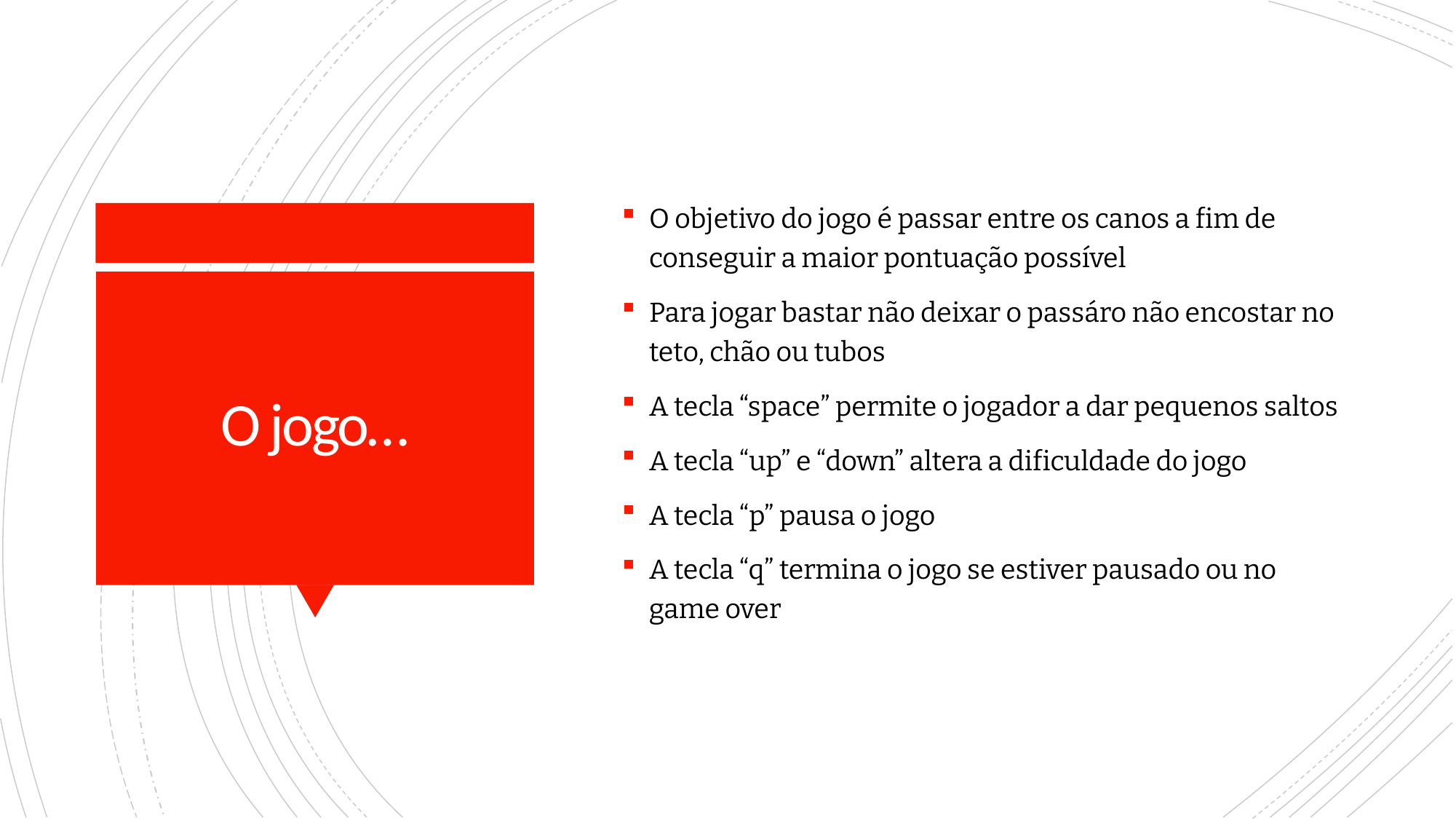

O objetivo do jogo é passar entre os canos a fim de conseguir a maior pontuação possível
Para jogar bastar não deixar o passáro não encostar no teto, chão ou tubos
A tecla “space” permite o jogador a dar pequenos saltos
A tecla “up” e “down” altera a dificuldade do jogo
A tecla “p” pausa o jogo
A tecla “q” termina o jogo se estiver pausado ou no game over
# O jogo…